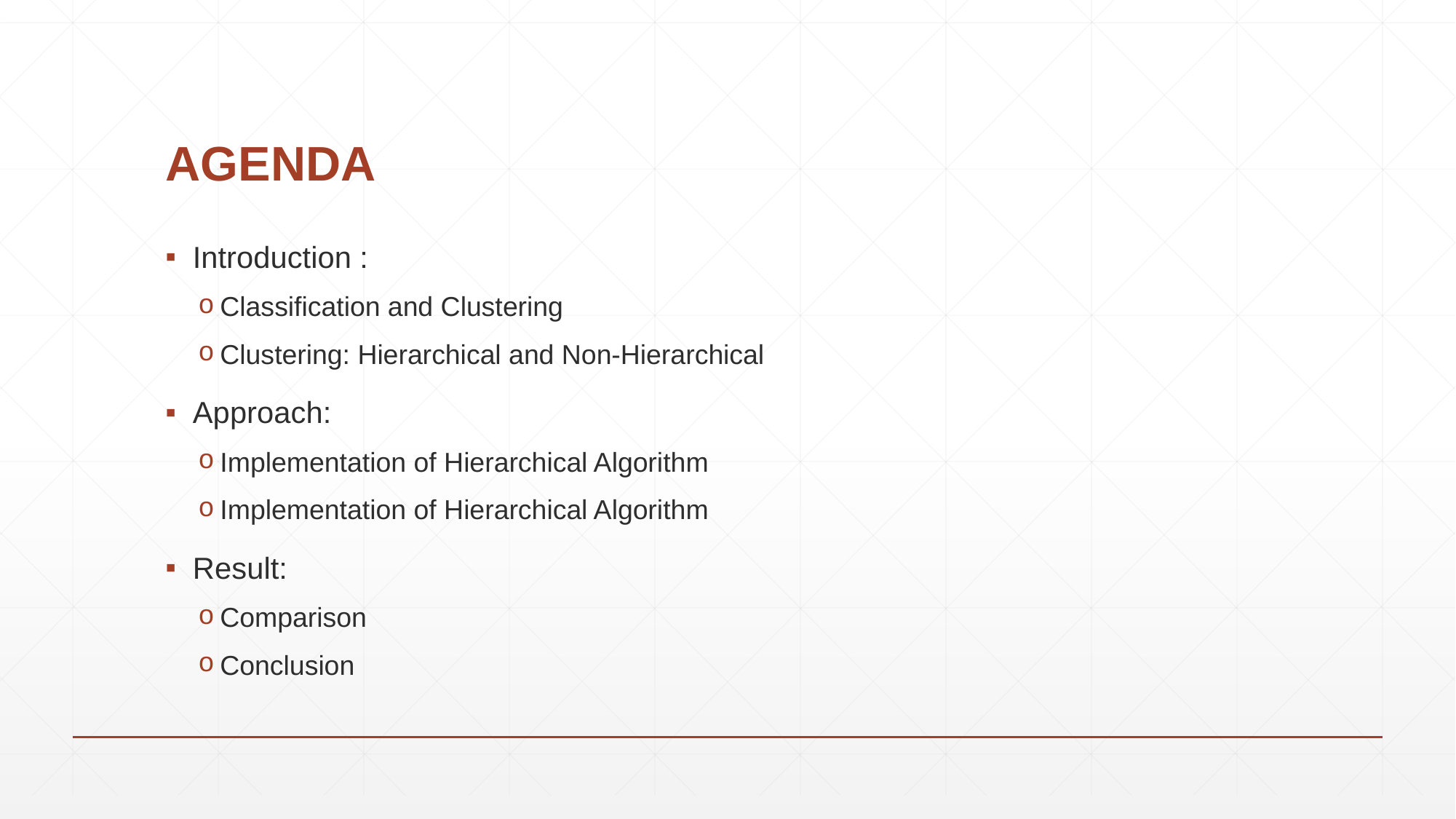

# AGENDA
Introduction :
Classification and Clustering
Clustering: Hierarchical and Non-Hierarchical
Approach:
Implementation of Hierarchical Algorithm
Implementation of Hierarchical Algorithm
Result:
Comparison
Conclusion